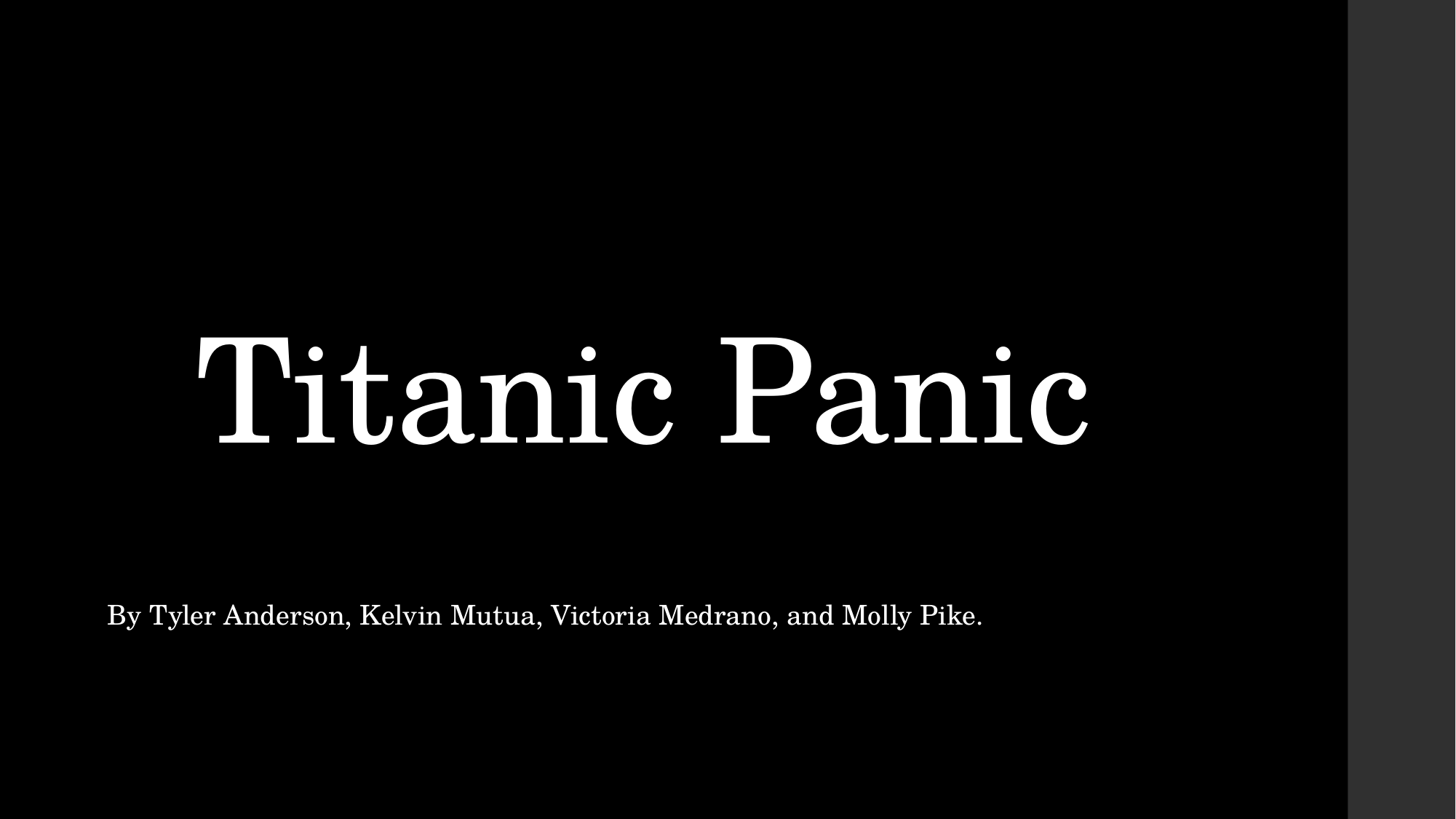

Titanic Panic
By Tyler Anderson, Kelvin Mutua, Victoria Medrano, and Molly Pike.